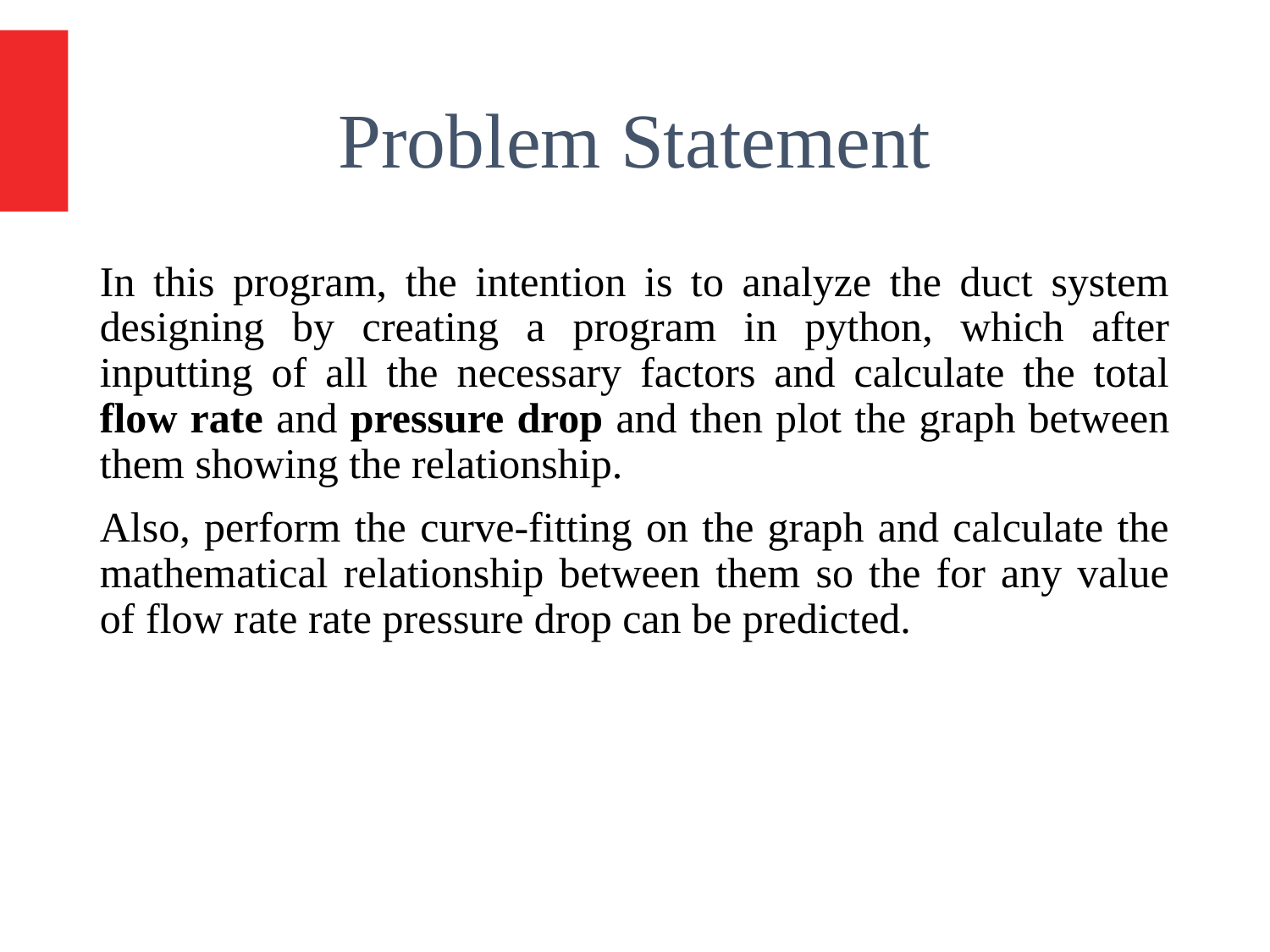

Problem Statement
In this program, the intention is to analyze the duct system designing by creating a program in python, which after inputting of all the necessary factors and calculate the total flow rate and pressure drop and then plot the graph between them showing the relationship.
Also, perform the curve-fitting on the graph and calculate the mathematical relationship between them so the for any value of flow rate rate pressure drop can be predicted.